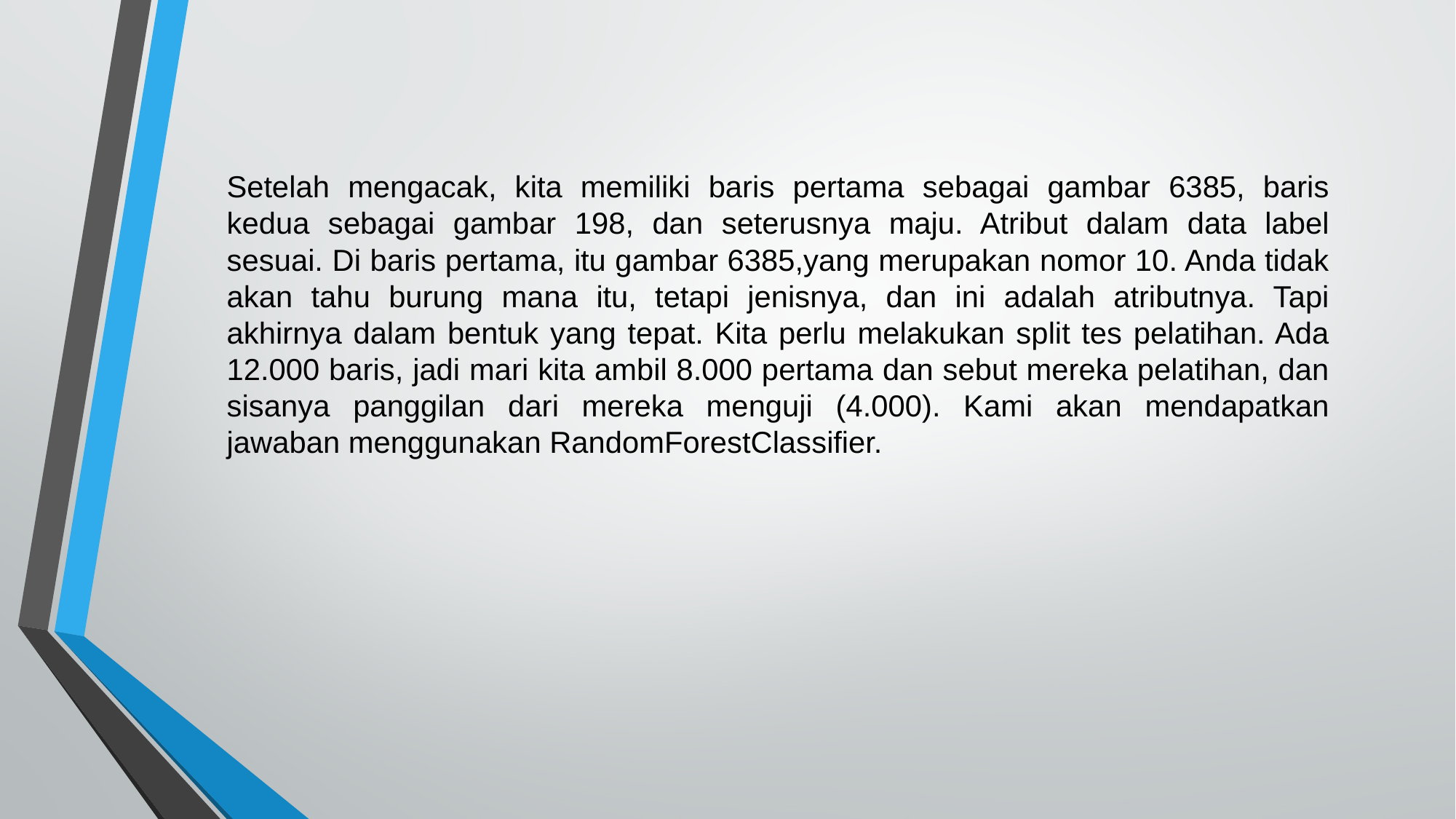

Setelah mengacak, kita memiliki baris pertama sebagai gambar 6385, baris kedua sebagai gambar 198, dan seterusnya maju. Atribut dalam data label sesuai. Di baris pertama, itu gambar 6385,yang merupakan nomor 10. Anda tidak akan tahu burung mana itu, tetapi jenisnya, dan ini adalah atributnya. Tapi akhirnya dalam bentuk yang tepat. Kita perlu melakukan split tes pelatihan. Ada 12.000 baris, jadi mari kita ambil 8.000 pertama dan sebut mereka pelatihan, dan sisanya panggilan dari mereka menguji (4.000). Kami akan mendapatkan jawaban menggunakan RandomForestClassifier.